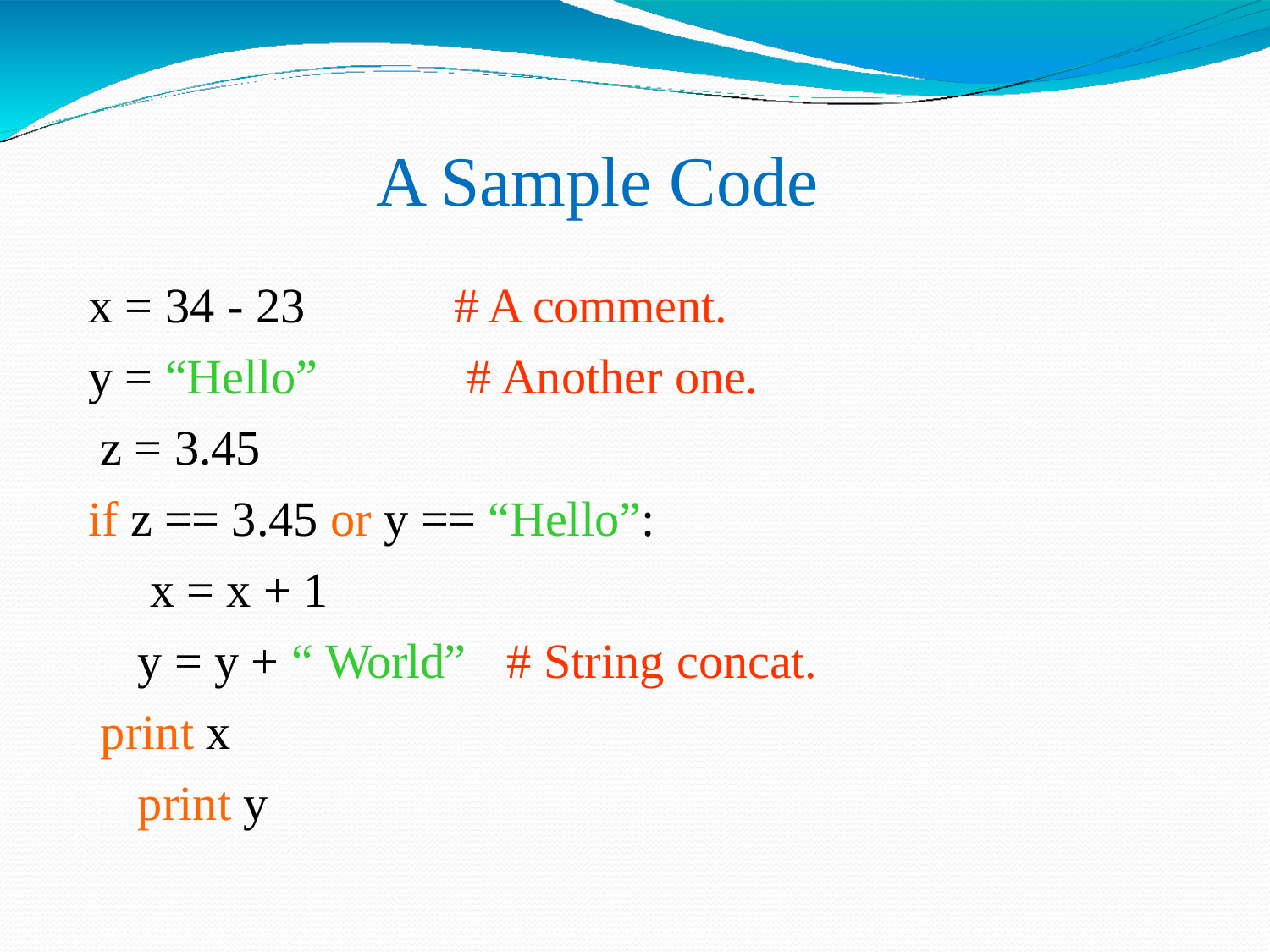

# A Sample Code
x = 34 - 23
y = “Hello”  z = 3.45
# A comment.  # Another one.
if z == 3.45 or y == “Hello”:  x = x + 1
y = y + “ World”  print x
print y
# String concat.